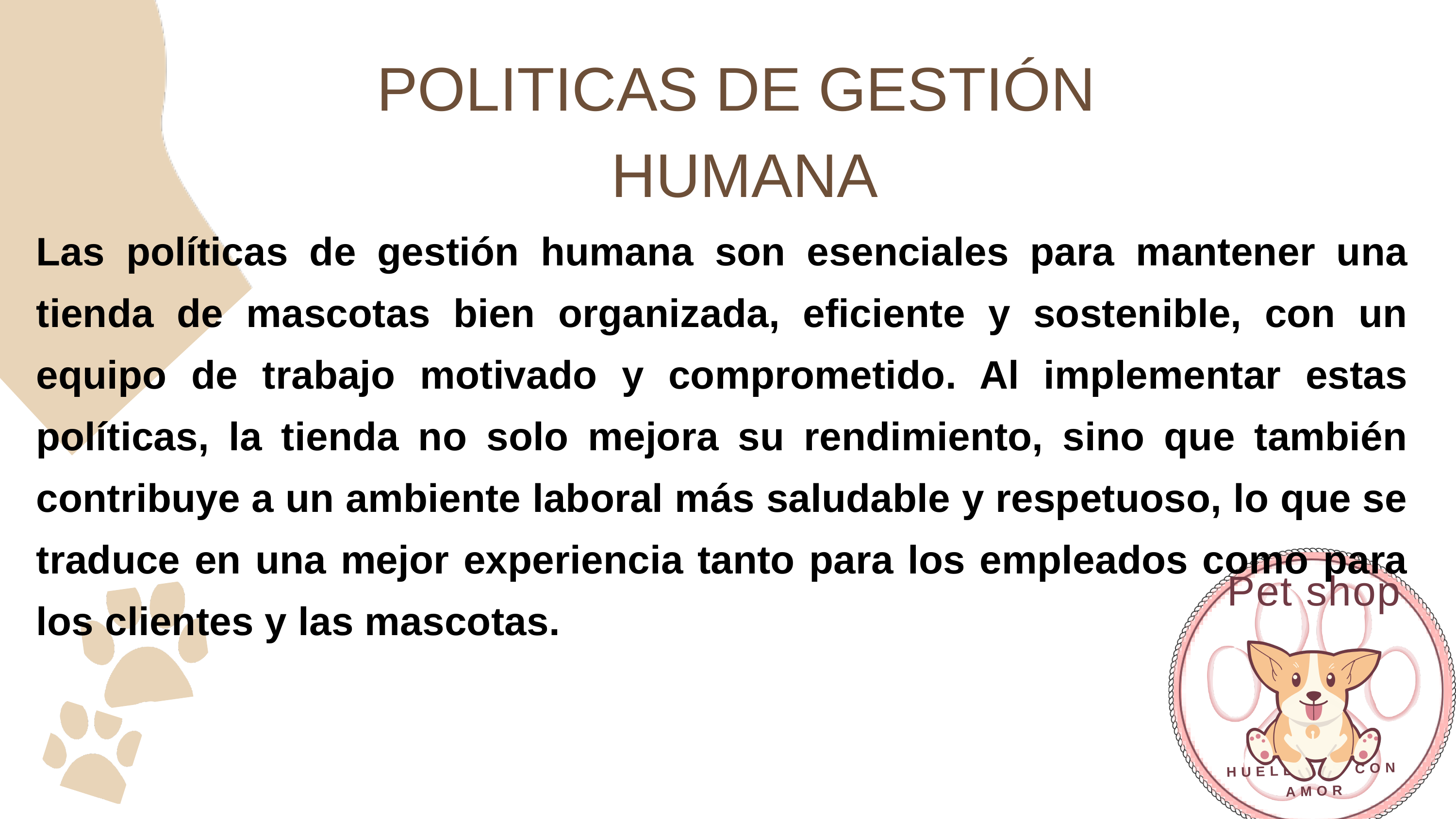

POLITICAS DE GESTIÓN
HUMANA

Las políticas de gestión humana son esenciales para mantener una tienda de mascotas bien organizada, eficiente y sostenible, con un equipo de trabajo motivado y comprometido. Al implementar estas políticas, la tienda no solo mejora su rendimiento, sino que también contribuye a un ambiente laboral más saludable y respetuoso, lo que se traduce en una mejor experiencia tanto para los empleados como para los clientes y las mascotas.

Pet shop

HUELLITAS CON AMOR